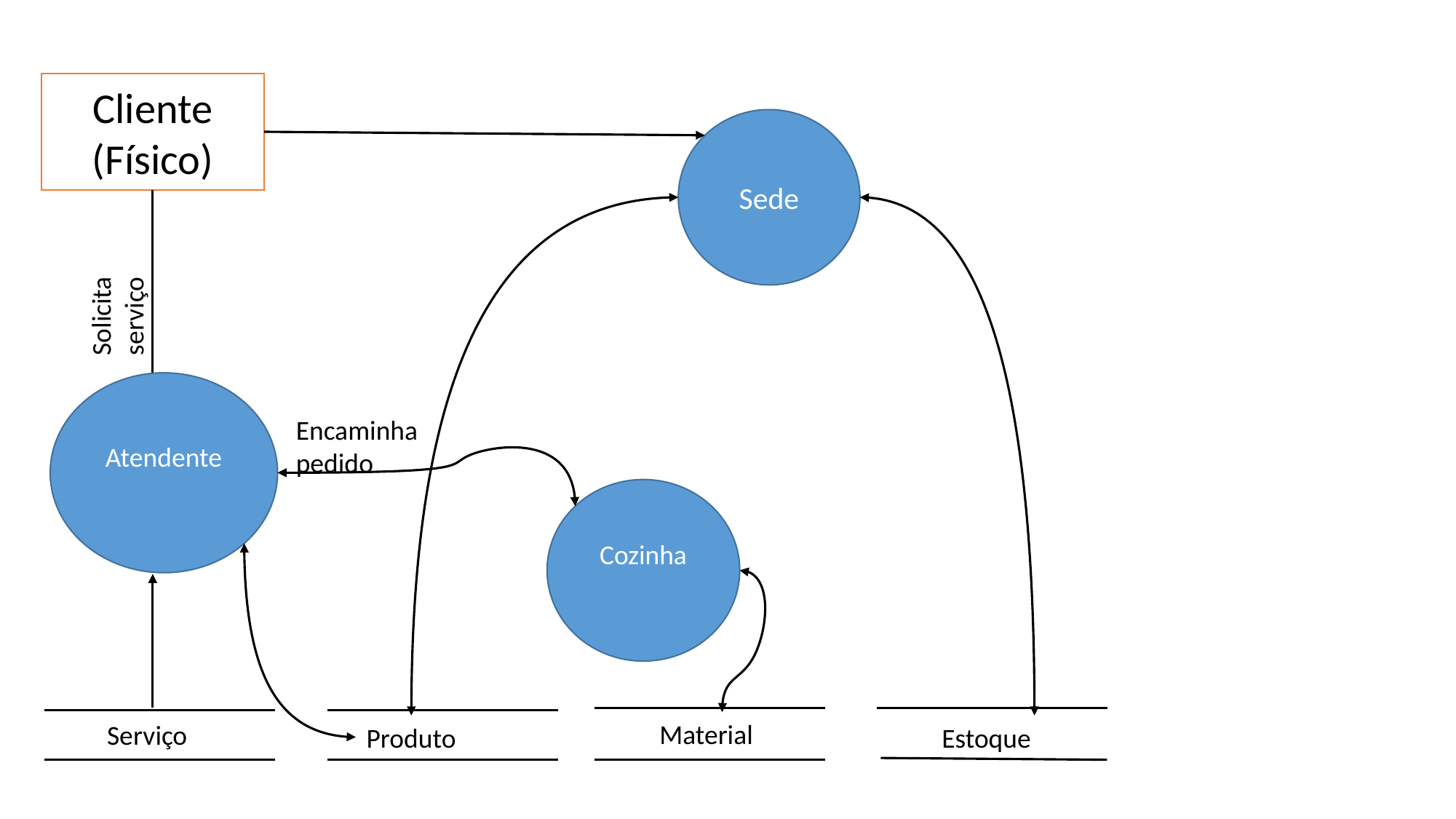

Cliente
(Físico)
Sede
Solicita  serviço
Atendente

Encaminha pedido
Cozinha

Material
Serviço
Produto
Estoque